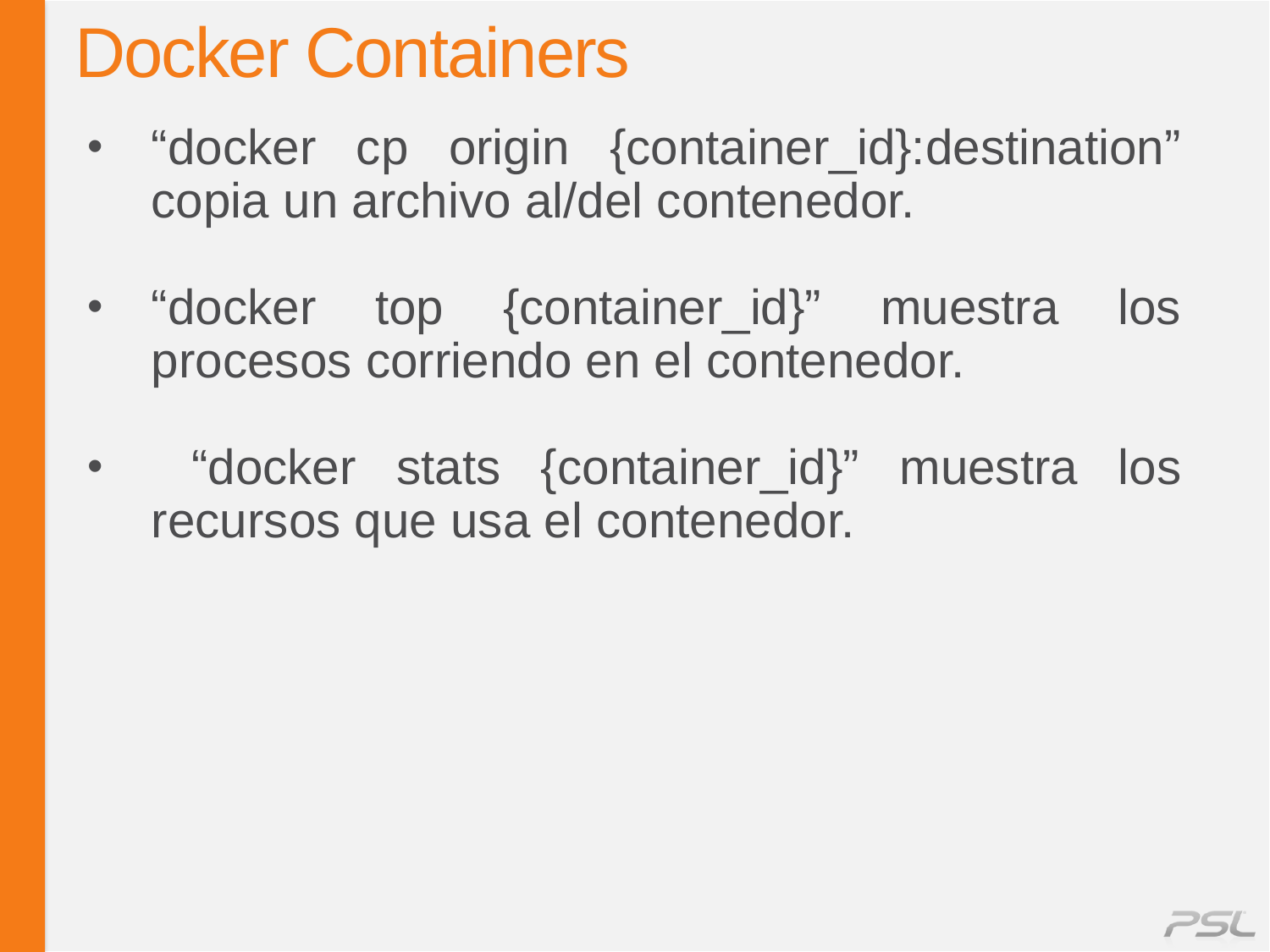

# Docker Containers
“docker cp origin {container_id}:destination” copia un archivo al/del contenedor.

“docker top {container_id}” muestra los procesos corriendo en el contenedor.

 “docker stats {container_id}” muestra los recursos que usa el contenedor.